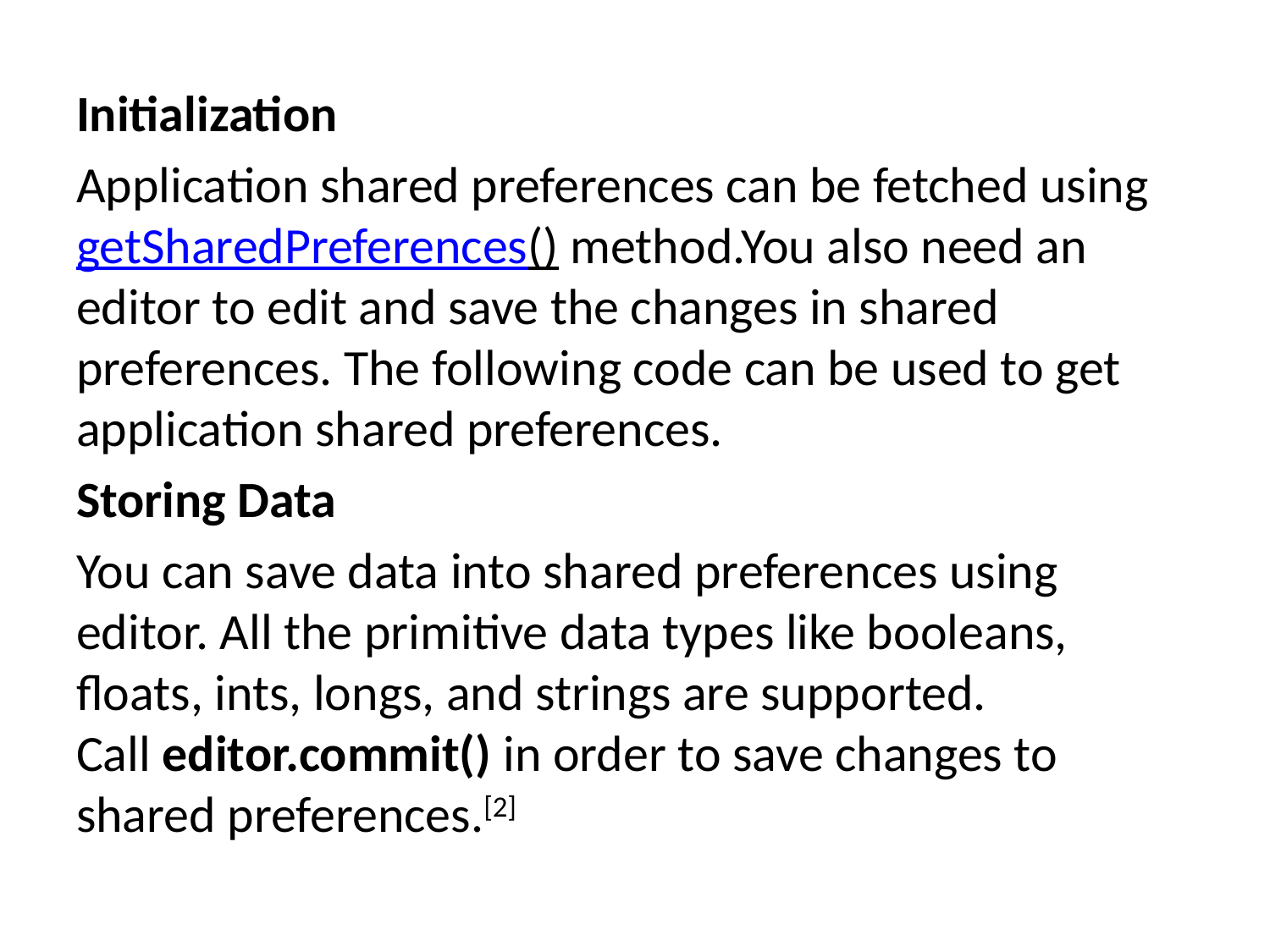

Initialization
Application shared preferences can be fetched using getSharedPreferences() method.You also need an editor to edit and save the changes in shared preferences. The following code can be used to get application shared preferences.
Storing Data
You can save data into shared preferences using editor. All the primitive data types like booleans, floats, ints, longs, and strings are supported. Call editor.commit() in order to save changes to shared preferences.[2]